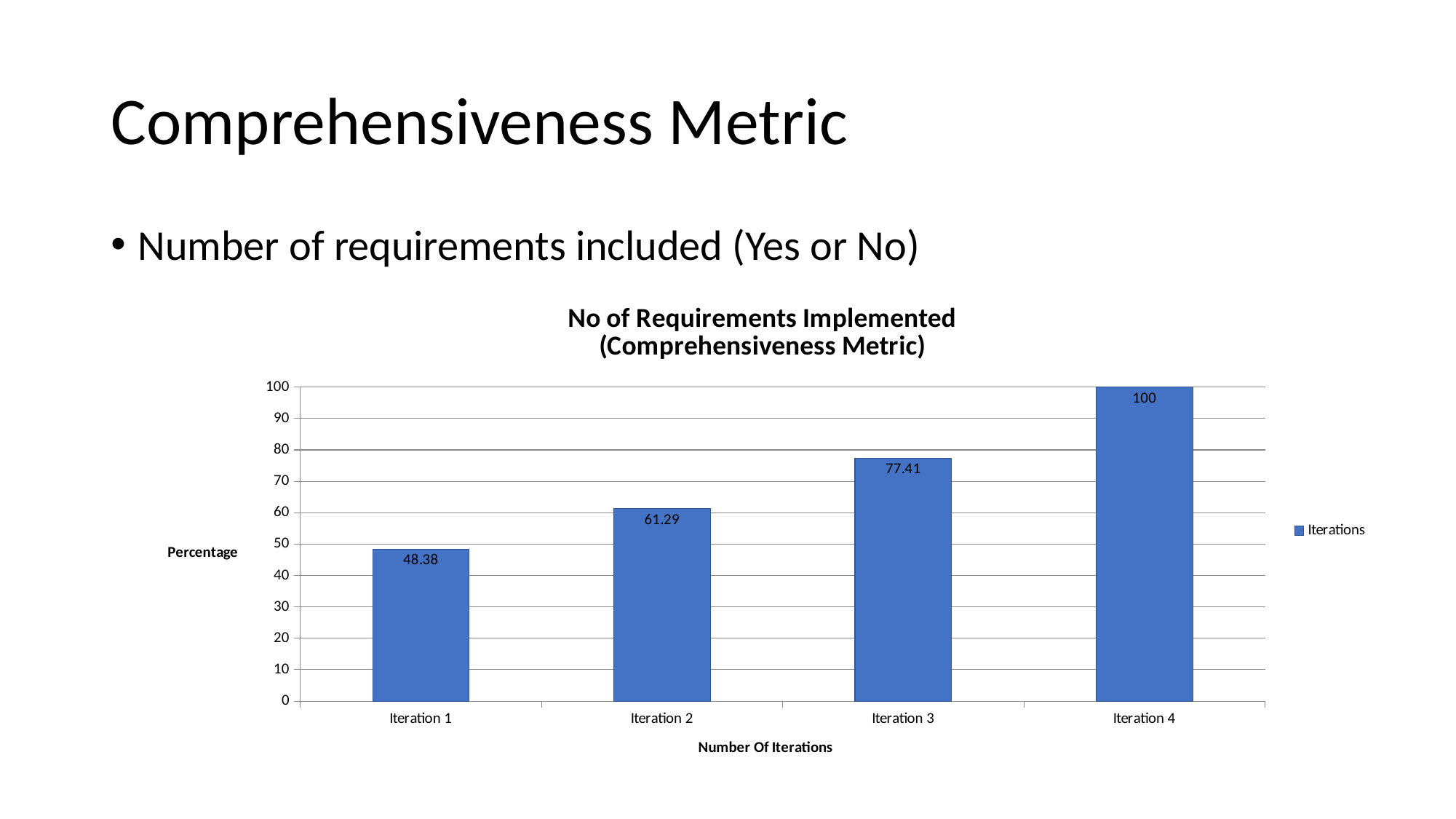

# Comprehensiveness Metric
Number of requirements included (Yes or No)

### Chart: No of Requirements Implemented
(Comprehensiveness Metric)

| Category | Iterations |
|---|---|
| Iteration 1 | 48.38 |
| Iteration 2 | 61.29000000000001 |
| Iteration 3 | 77.41000000000003 |
| Iteration 4 | 100.0 |